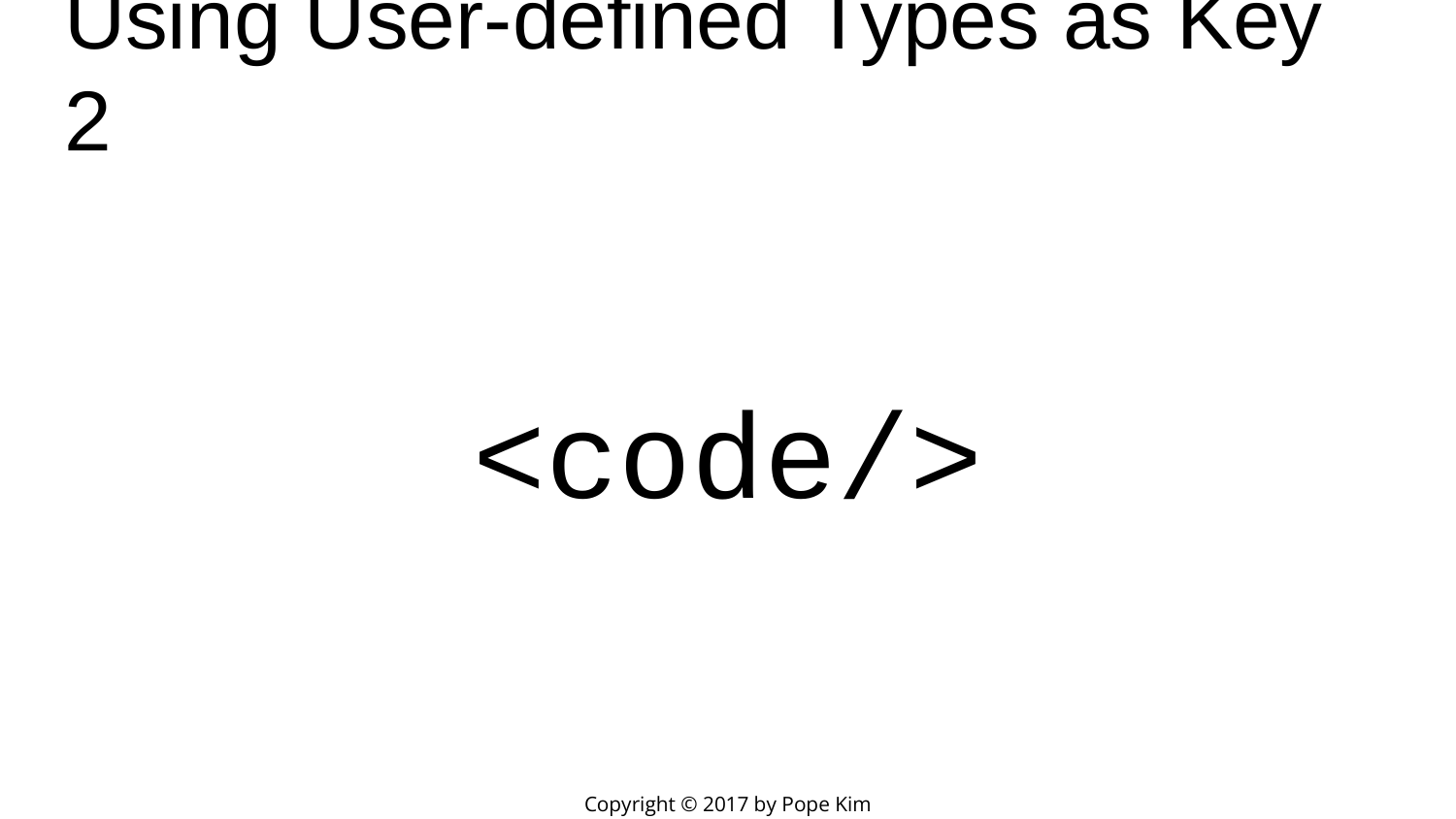

# Using User-defined Types as Key 2